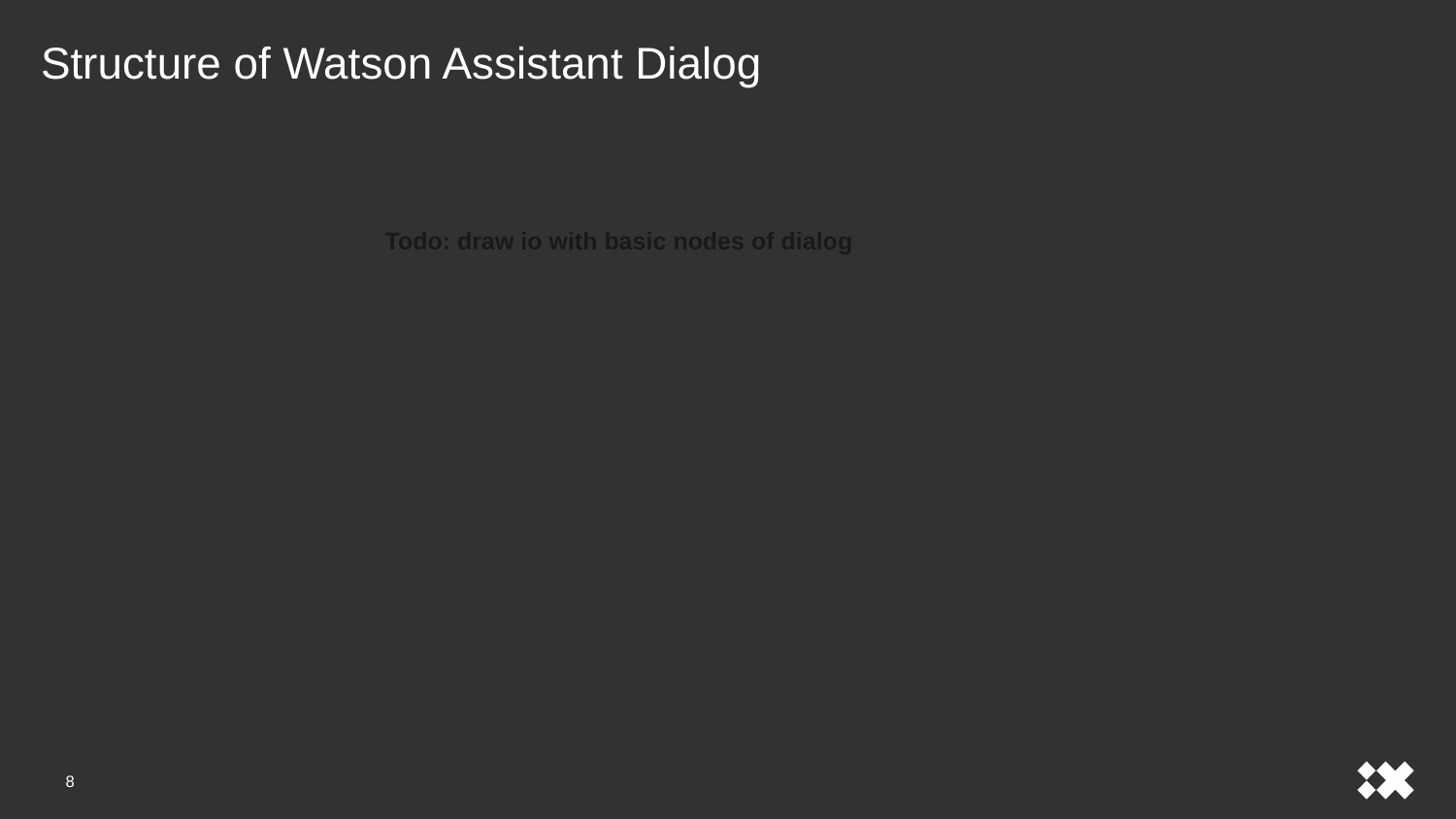

Structure of Watson Assistant Dialog
Todo: draw io with basic nodes of dialog
8